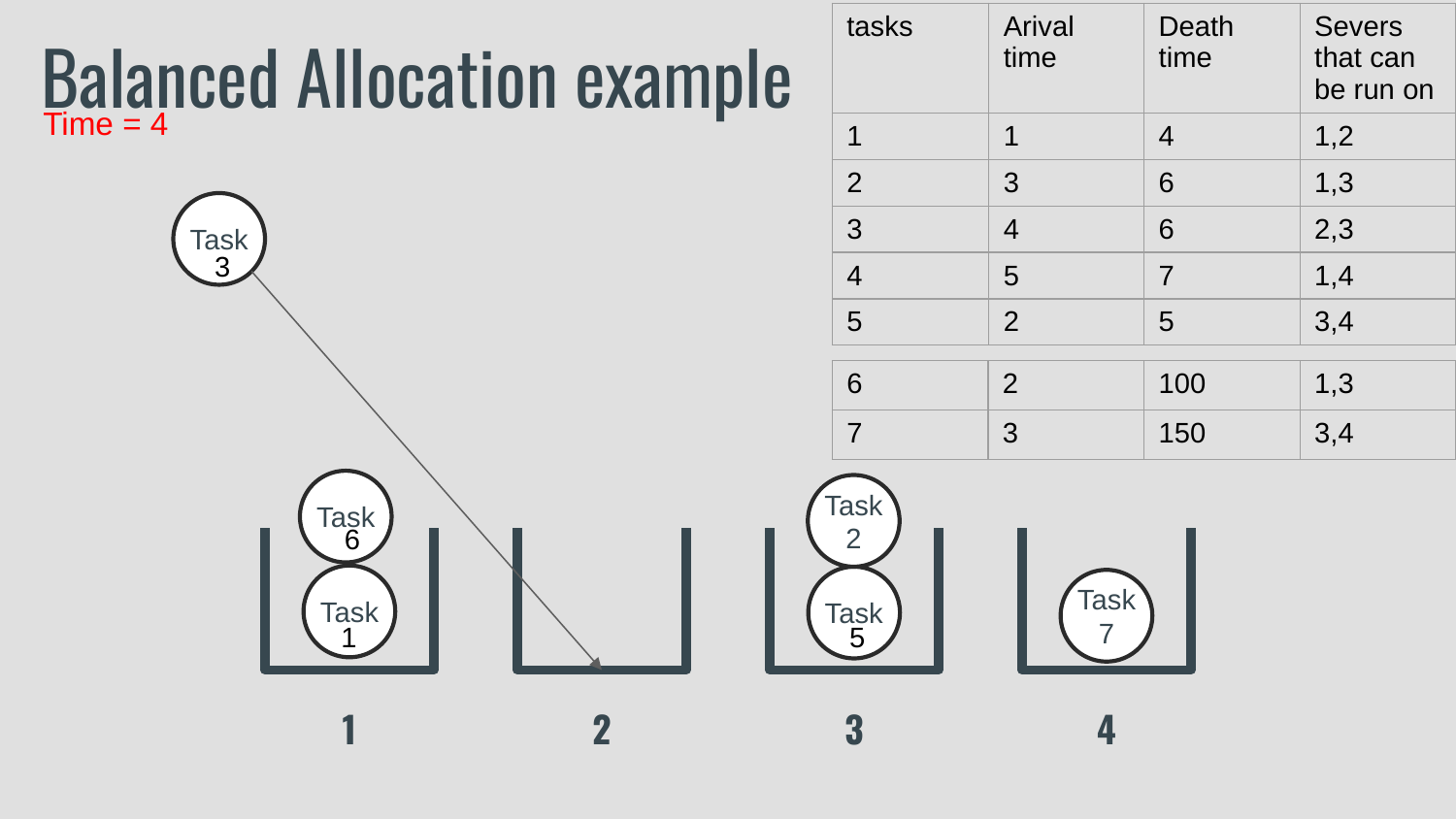

| tasks | Arival time | Death time | Severs that can be run on |
| --- | --- | --- | --- |
| 1 | 1 | 4 | 1,2 |
| 2 | 3 | 6 | 1,3 |
| 3 | 4 | 6 | 2,3 |
| 4 | 5 | 7 | 1,4 |
| 5 | 2 | 5 | 3,4 |
Balanced Allocation example
Time = 4
Task
3
| 6 | 2 | 100 | 1,3 |
| --- | --- | --- | --- |
| 7 | 3 | 150 | 3,4 |
Task
Task
2
6

1

2

3

4
Task
Task
Task
7
1
5